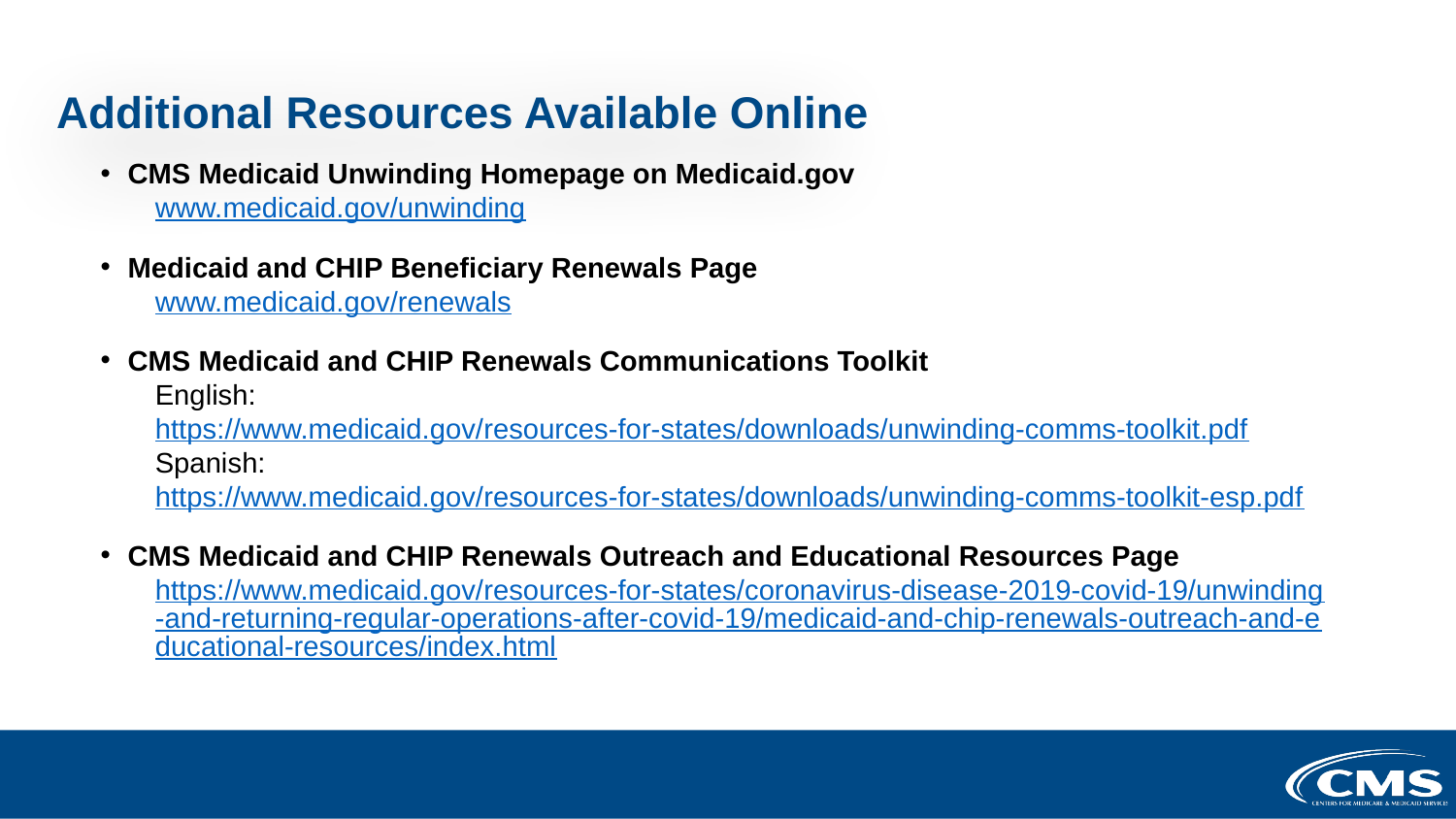

# Additional Resources Available Online
CMS Medicaid Unwinding Homepage on Medicaid.gov
www.medicaid.gov/unwinding

Medicaid and CHIP Beneficiary Renewals Page
www.medicaid.gov/renewals

CMS Medicaid and CHIP Renewals Communications Toolkit
English: https://www.medicaid.gov/resources-for-states/downloads/unwinding-comms-toolkit.pdf
Spanish: https://www.medicaid.gov/resources-for-states/downloads/unwinding-comms-toolkit-esp.pdf

CMS Medicaid and CHIP Renewals Outreach and Educational Resources Page
https://www.medicaid.gov/resources-for-states/coronavirus-disease-2019-covid-19/unwinding-and-returning-regular-operations-after-covid-19/medicaid-and-chip-renewals-outreach-and-educational-resources/index.html